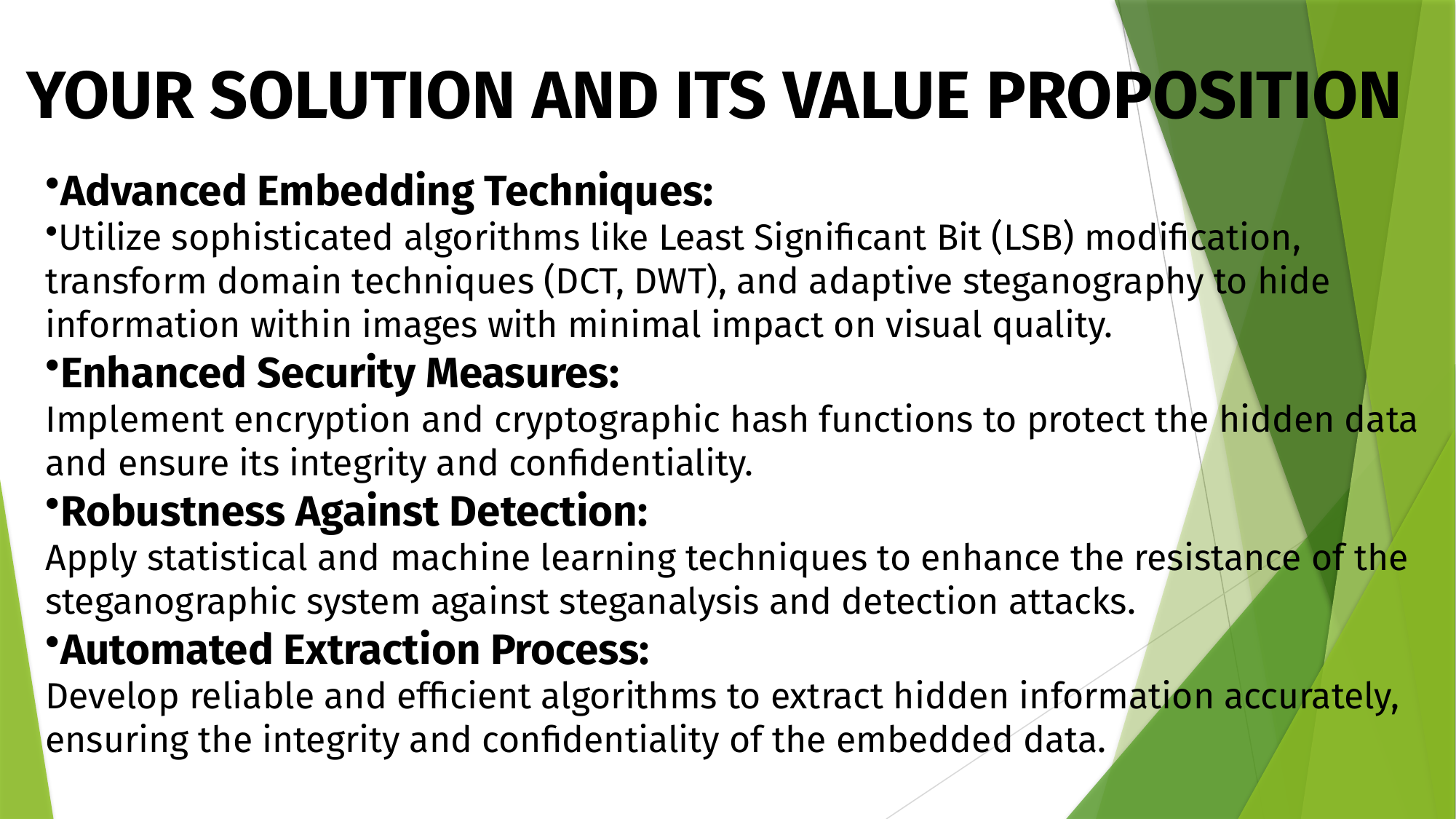

# YOUR SOLUTION AND ITS VALUE PROPOSITION
Advanced Embedding Techniques:
Utilize sophisticated algorithms like Least Significant Bit (LSB) modification, transform domain techniques (DCT, DWT), and adaptive steganography to hide information within images with minimal impact on visual quality.
Enhanced Security Measures:
Implement encryption and cryptographic hash functions to protect the hidden data and ensure its integrity and confidentiality.
Robustness Against Detection:
Apply statistical and machine learning techniques to enhance the resistance of the steganographic system against steganalysis and detection attacks.
Automated Extraction Process:
Develop reliable and efficient algorithms to extract hidden information accurately, ensuring the integrity and confidentiality of the embedded data.